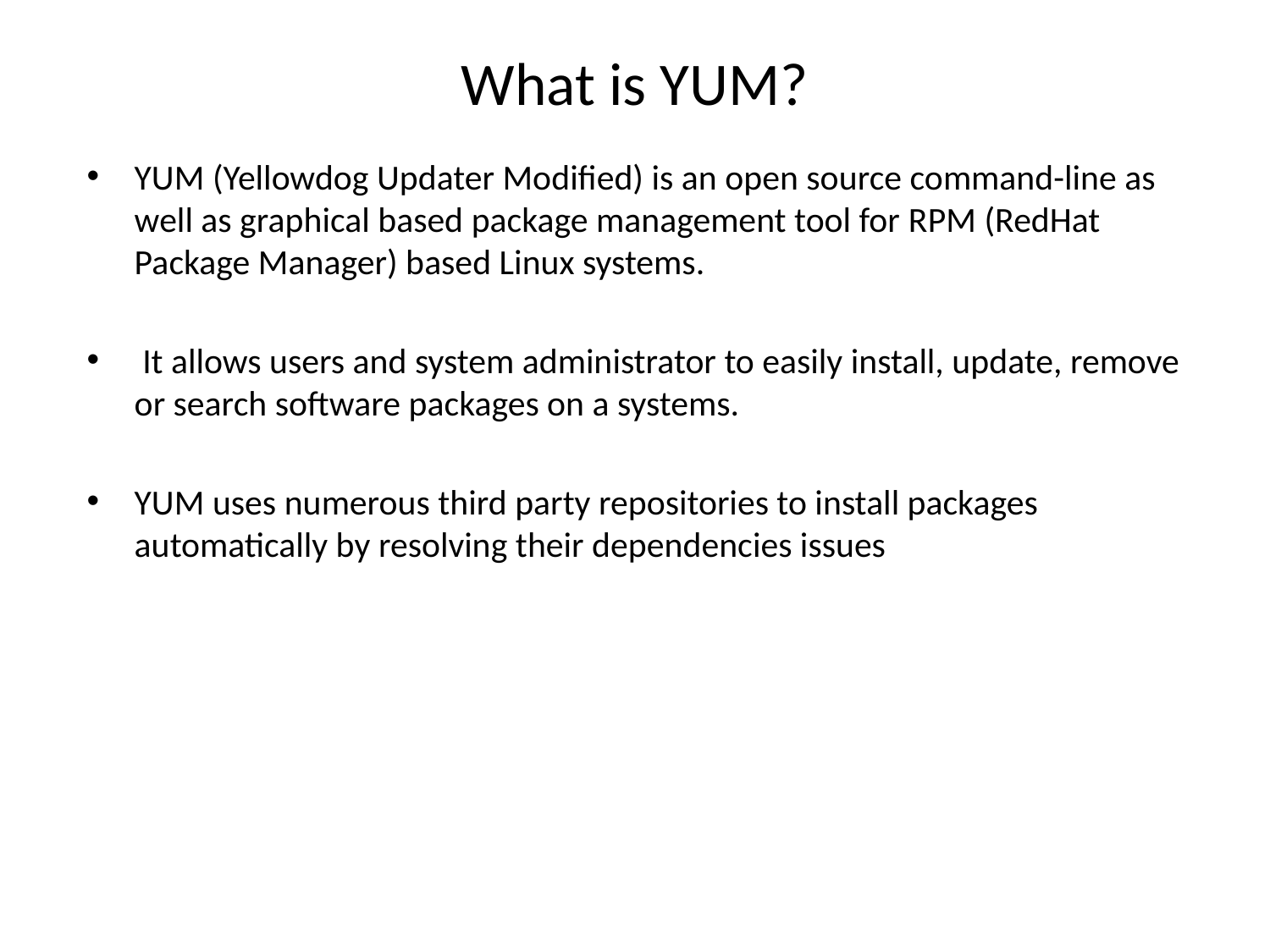

# What is YUM?
YUM (Yellowdog Updater Modified) is an open source command-line as well as graphical based package management tool for RPM (RedHat Package Manager) based Linux systems.

 It allows users and system administrator to easily install, update, remove or search software packages on a systems.

YUM uses numerous third party repositories to install packages automatically by resolving their dependencies issues